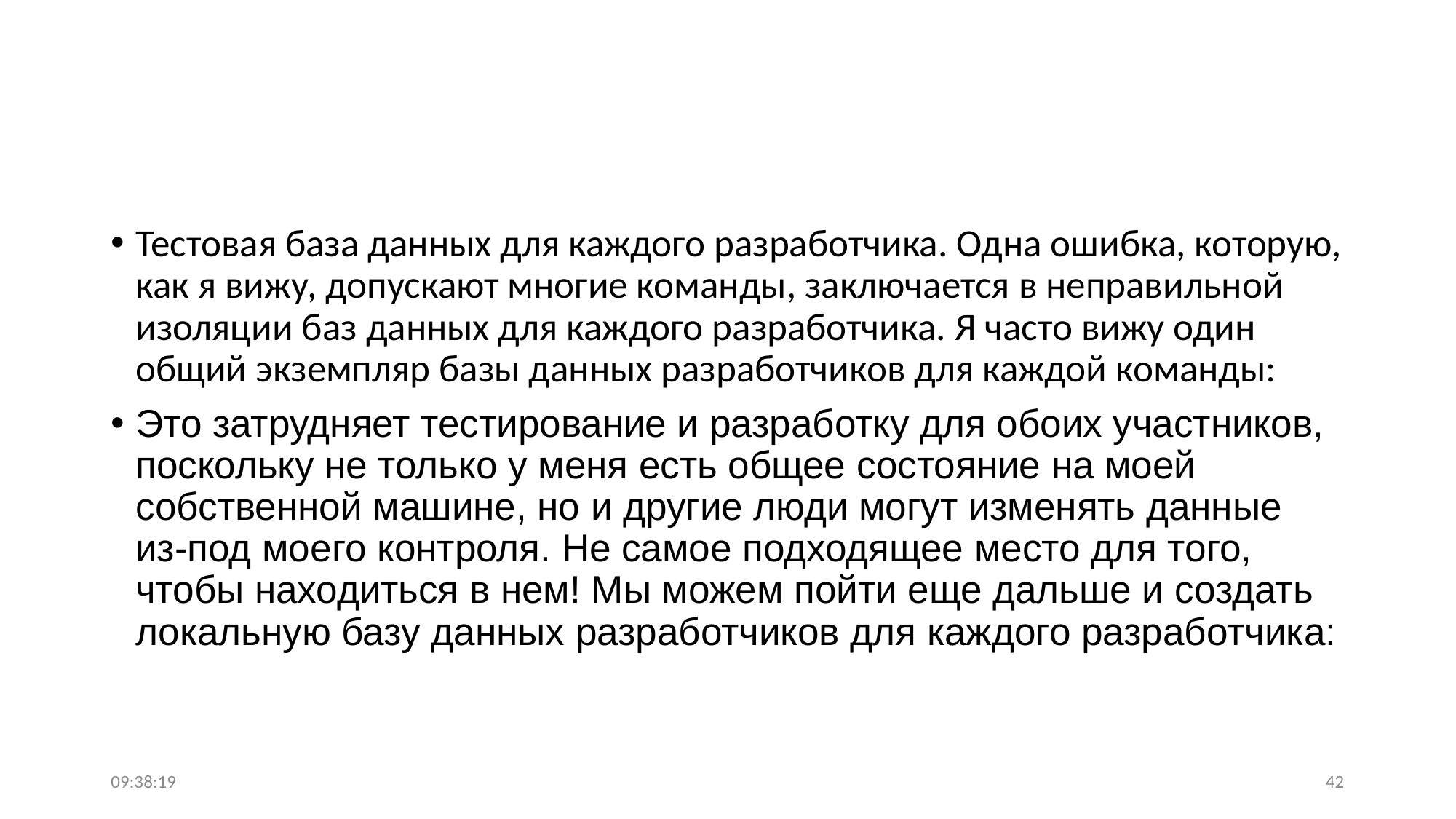

#
Тестовая база данных для каждого разработчика. Одна ошибка, которую, как я вижу, допускают многие команды, заключается в неправильной изоляции баз данных для каждого разработчика. Я часто вижу один общий экземпляр базы данных разработчиков для каждой команды:
Это затрудняет тестирование и разработку для обоих участников, поскольку не только у меня есть общее состояние на моей собственной машине, но и другие люди могут изменять данные из-под моего контроля. Не самое подходящее место для того, чтобы находиться в нем! Мы можем пойти еще дальше и создать локальную базу данных разработчиков для каждого разработчика:
09:38:19
42